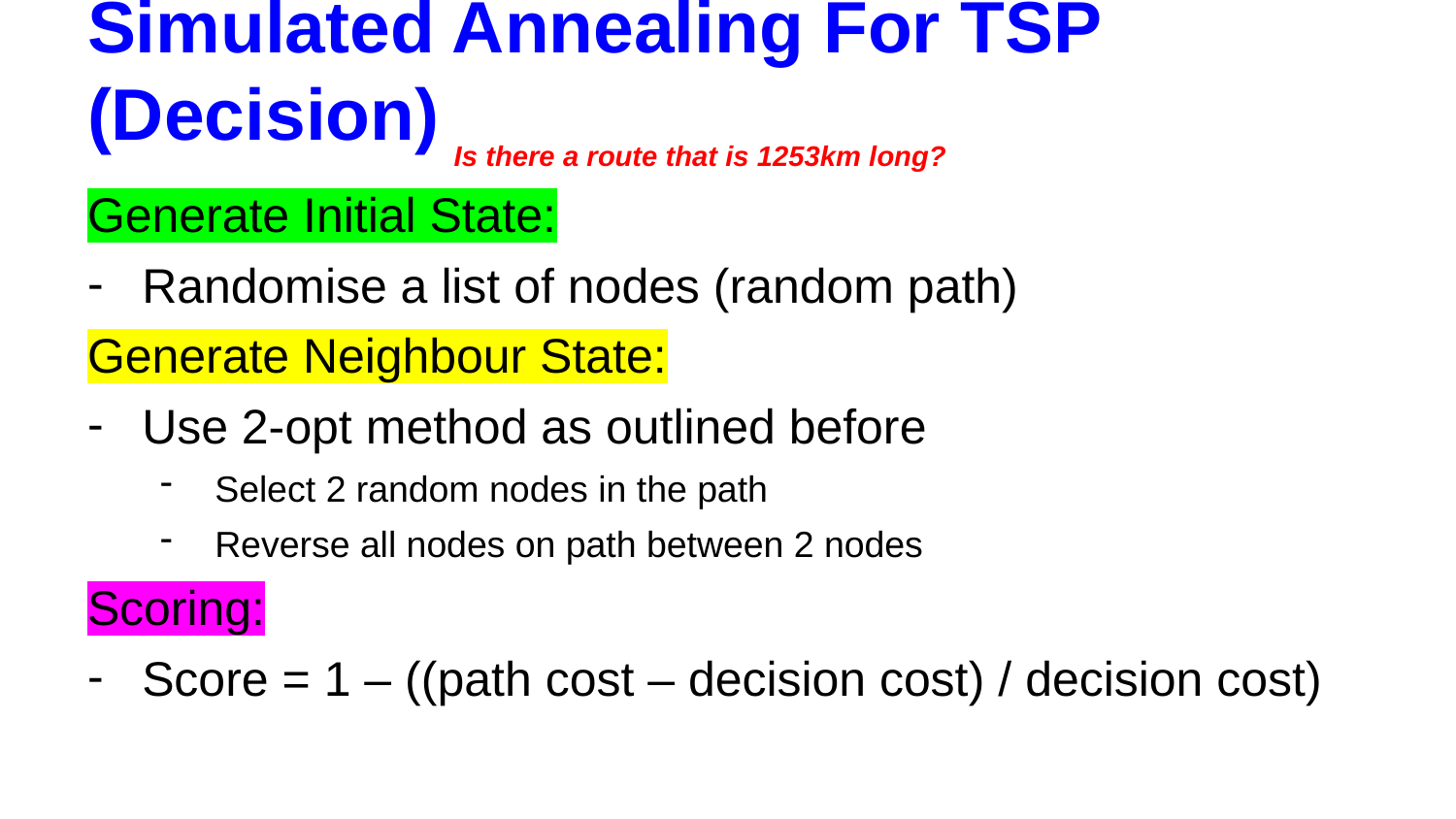

# Simulated Annealing For TSP (Decision)
Is there a route that is 1253km long?
Generate Initial State:
Randomise a list of nodes (random path)
Generate Neighbour State:
Use 2-opt method as outlined before
Select 2 random nodes in the path
Reverse all nodes on path between 2 nodes
Scoring:
Score = 1 – ((path cost – decision cost) / decision cost)